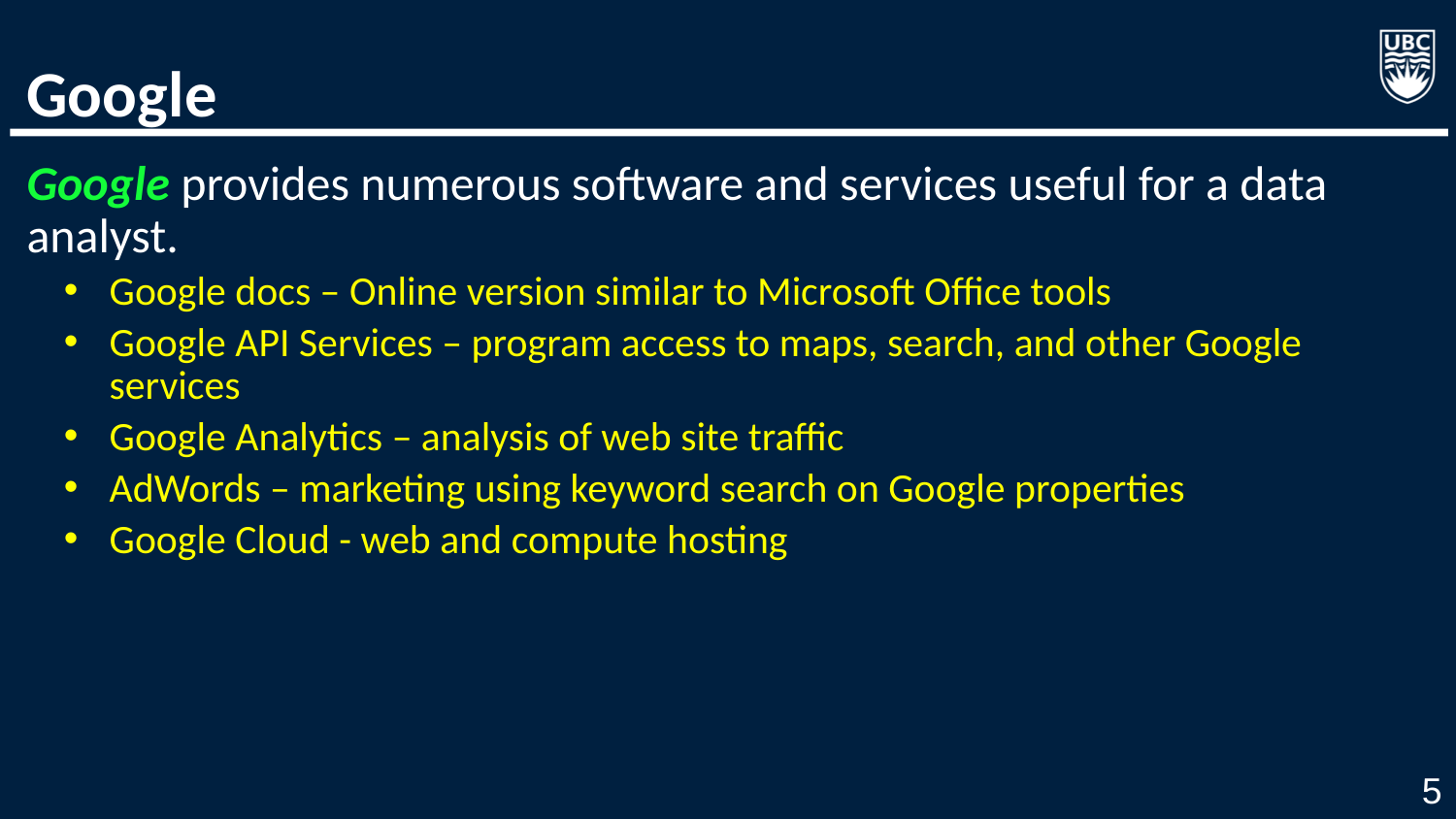

# Google
Google provides numerous software and services useful for a data analyst.
Google docs – Online version similar to Microsoft Office tools
Google API Services – program access to maps, search, and other Google services
Google Analytics – analysis of web site traffic
AdWords – marketing using keyword search on Google properties
Google Cloud - web and compute hosting